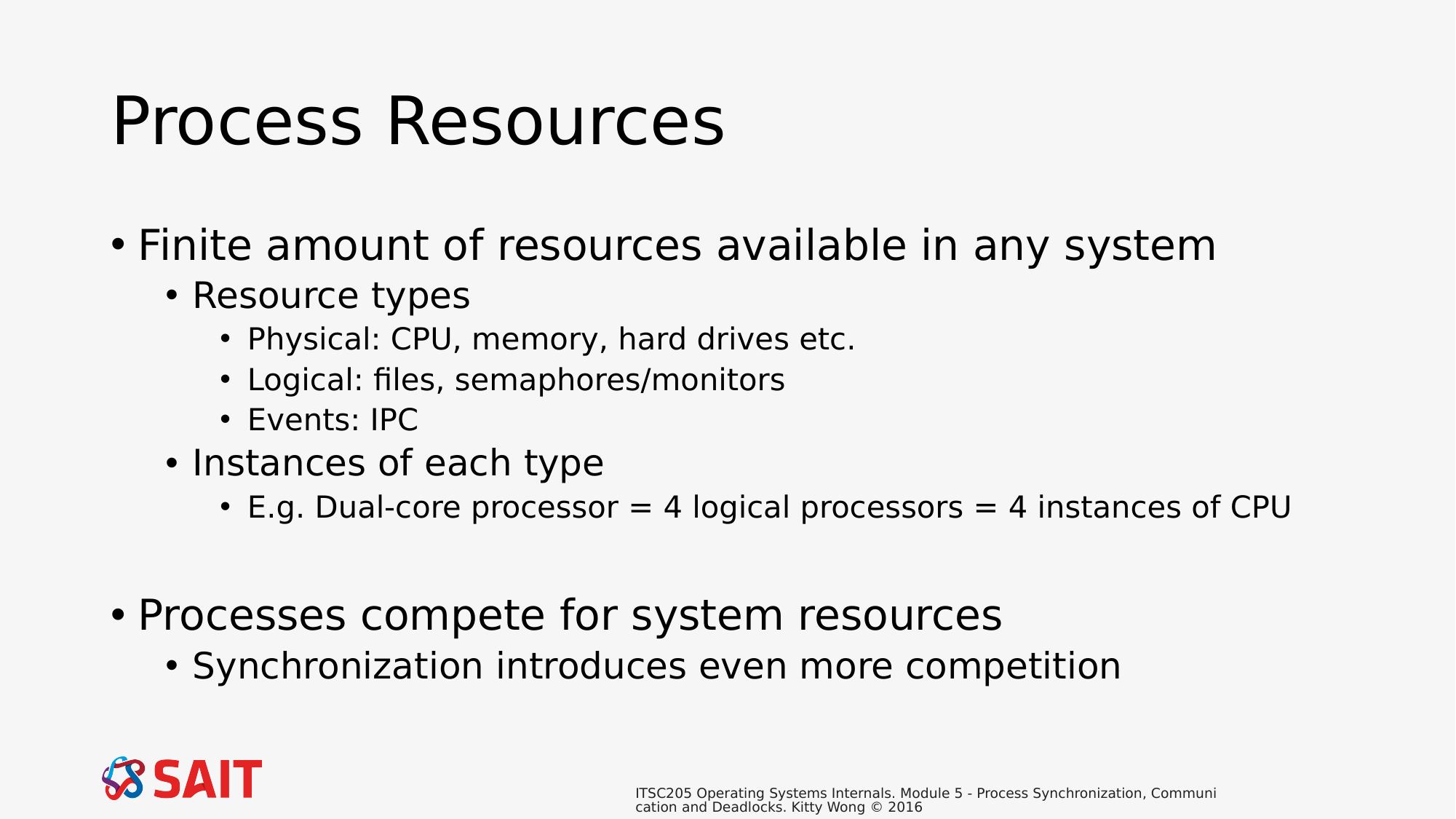

# Process Resources
Finite amount of resources available in any system
Resource types
Physical: CPU, memory, hard drives etc.
Logical: files, semaphores/monitors
Events: IPC
Instances of each type
E.g. Dual-core processor = 4 logical processors = 4 instances of CPU

Processes compete for system resources
Synchronization introduces even more competition
ITSC205 Operating Systems Internals. Module 5 - Process Synchronization, Communication and Deadlocks. Kitty Wong © 2016